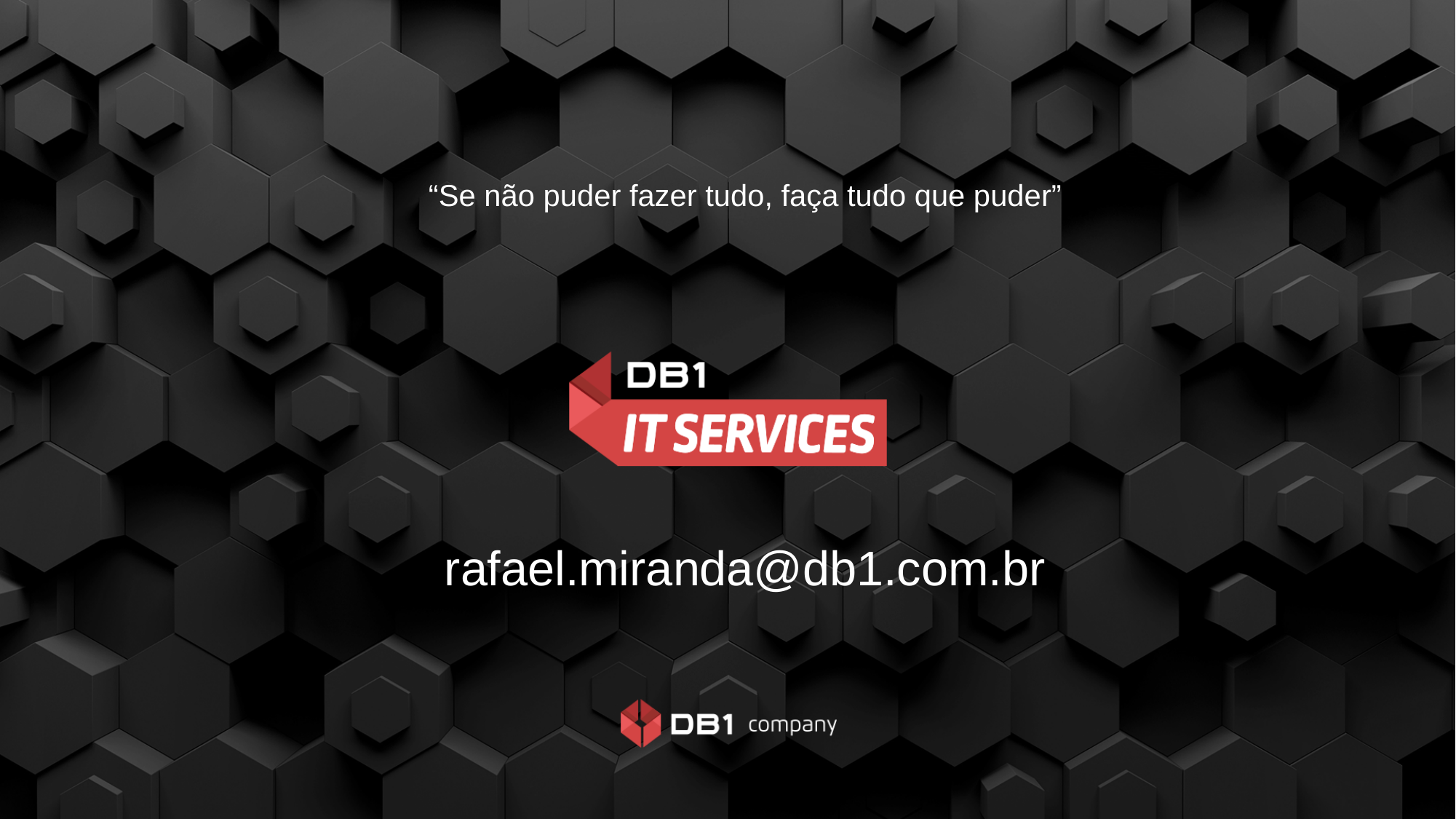

“Se não puder fazer tudo, faça tudo que puder”
rafael.miranda@db1.com.br